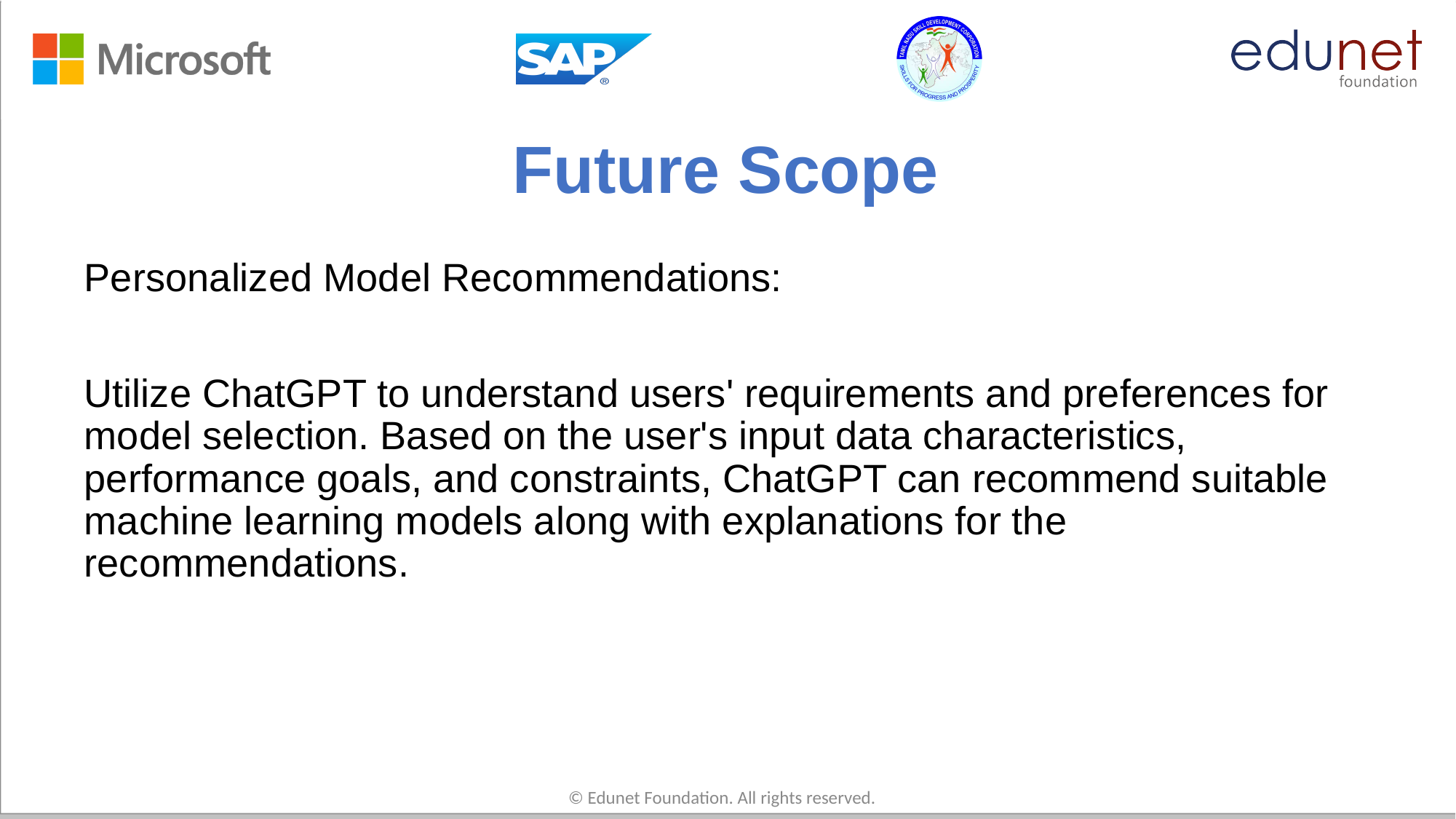

# Future Scope
Personalized Model Recommendations:

Utilize ChatGPT to understand users' requirements and preferences for model selection. Based on the user's input data characteristics, performance goals, and constraints, ChatGPT can recommend suitable machine learning models along with explanations for the recommendations.
© Edunet Foundation. All rights reserved.